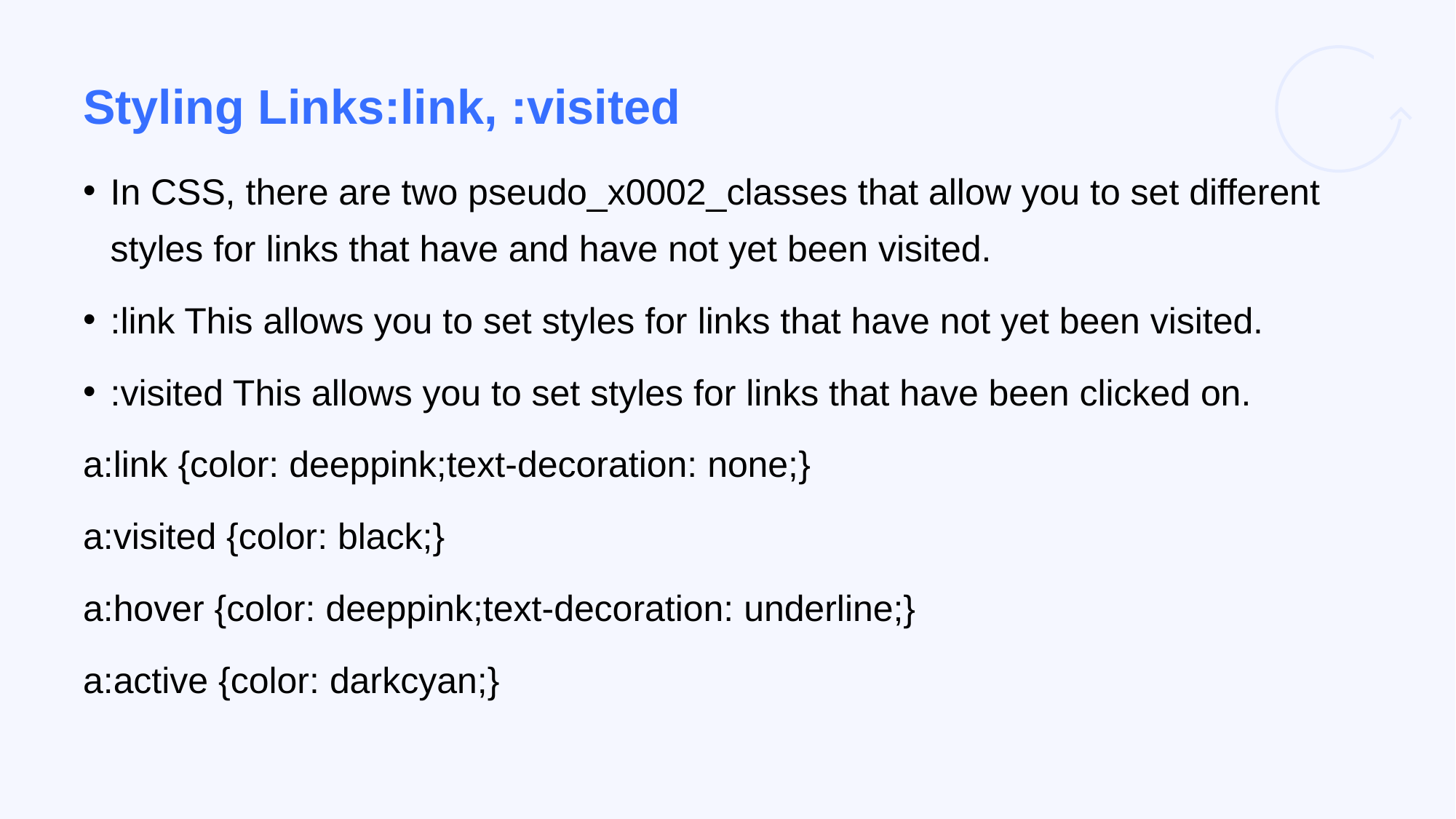

# Styling Links:link, :visited
In CSS, there are two pseudo_x0002_classes that allow you to set different styles for links that have and have not yet been visited.
:link This allows you to set styles for links that have not yet been visited.
:visited This allows you to set styles for links that have been clicked on.
a:link {color: deeppink;text-decoration: none;}
a:visited {color: black;}
a:hover {color: deeppink;text-decoration: underline;}
a:active {color: darkcyan;}